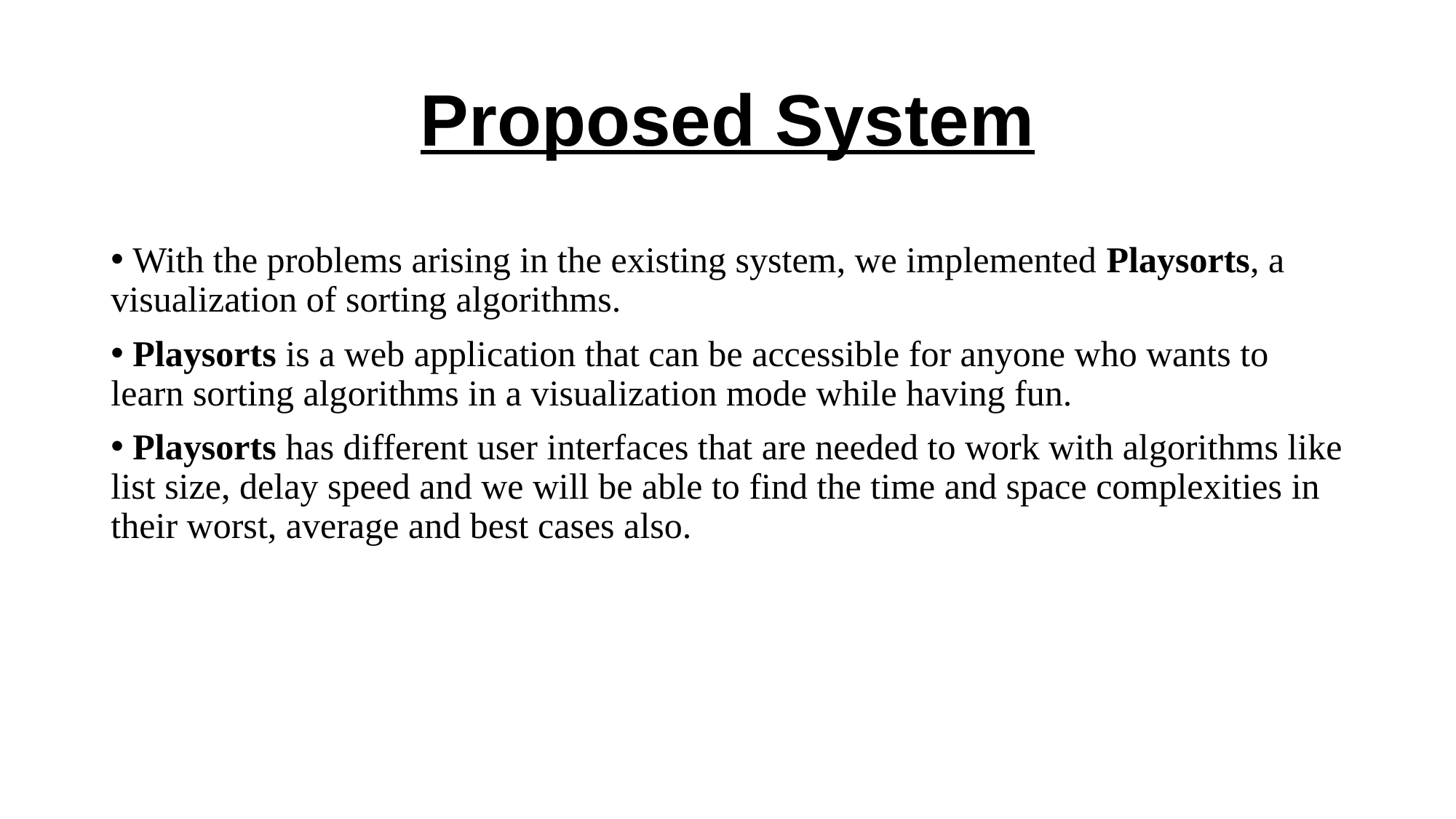

# Proposed System
 With the problems arising in the existing system, we implemented Playsorts, a visualization of sorting algorithms.
 Playsorts is a web application that can be accessible for anyone who wants to learn sorting algorithms in a visualization mode while having fun.
 Playsorts has different user interfaces that are needed to work with algorithms like list size, delay speed and we will be able to find the time and space complexities in their worst, average and best cases also.